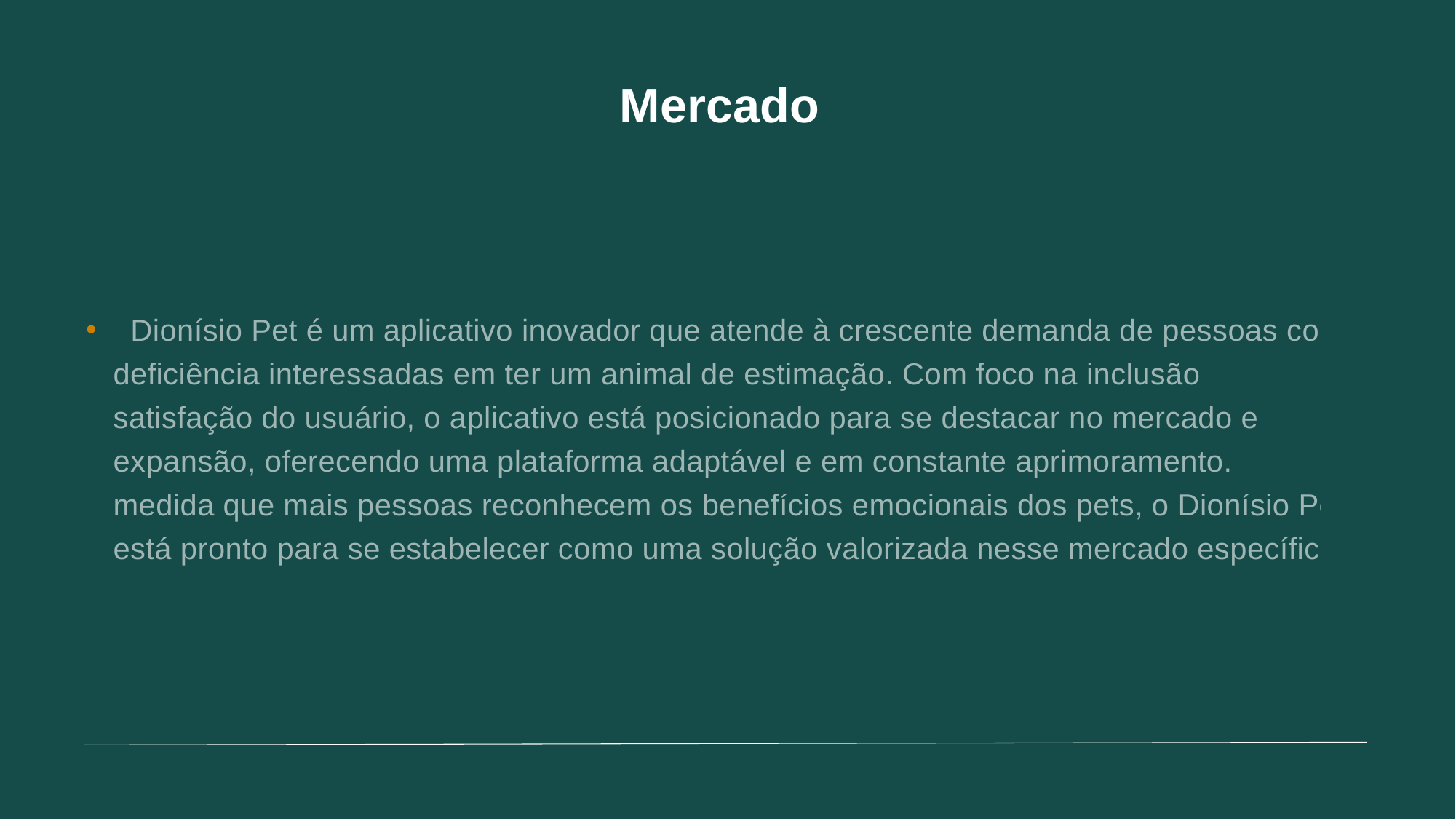

# Mercado
  Dionísio Pet é um aplicativo inovador que atende à crescente demanda de pessoas com deficiência interessadas em ter um animal de estimação. Com foco na inclusão e satisfação do usuário, o aplicativo está posicionado para se destacar no mercado em expansão, oferecendo uma plataforma adaptável e em constante aprimoramento. À medida que mais pessoas reconhecem os benefícios emocionais dos pets, o Dionísio Pet está pronto para se estabelecer como uma solução valorizada nesse mercado específico.